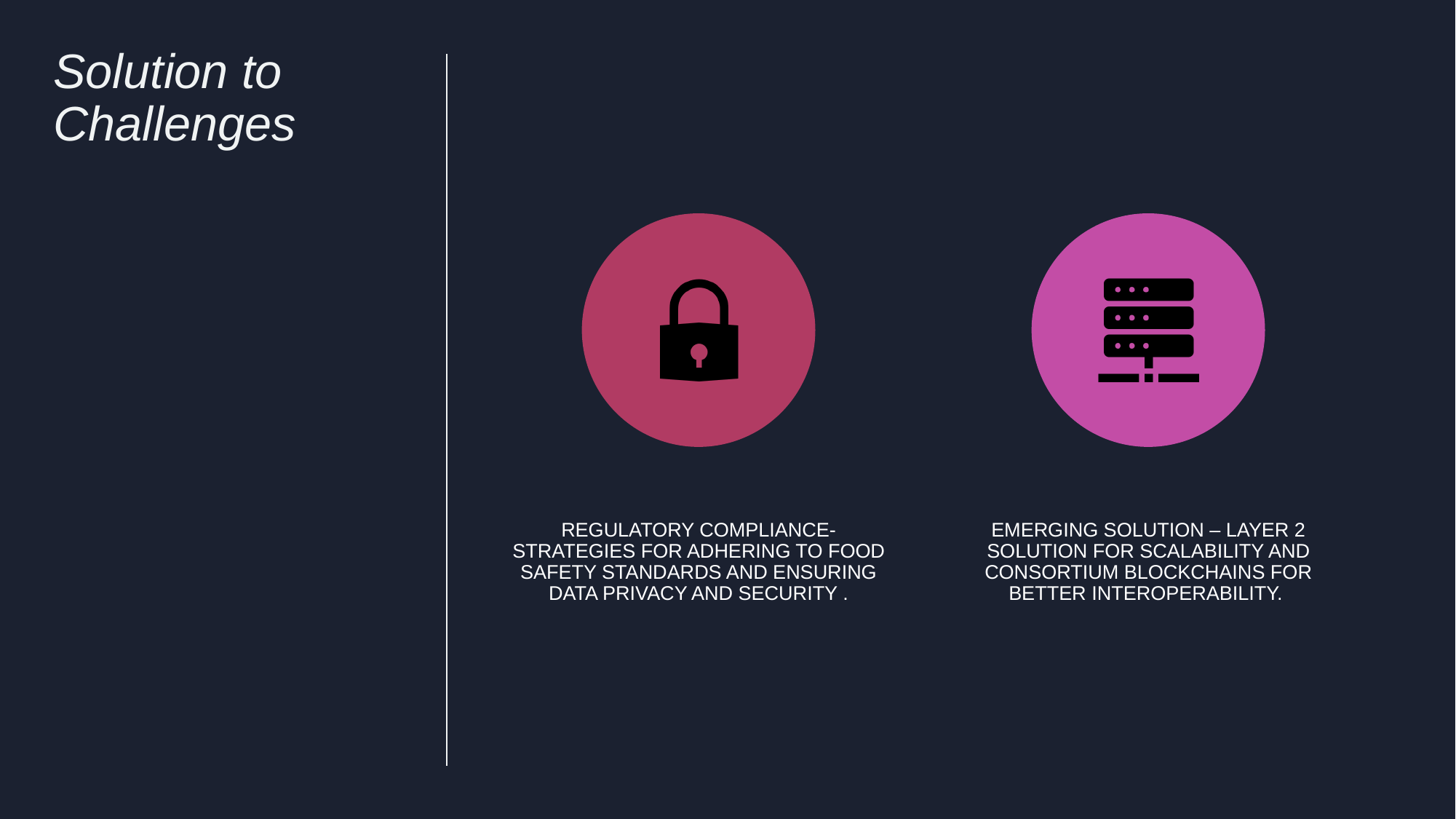

# Solution to Challenges
Regulatory compliance- Strategies for adhering to food safety standards and Ensuring data privacy and security .
Emerging solution – Layer 2 solution for Scalability and Consortium blockchains for better Interoperability.